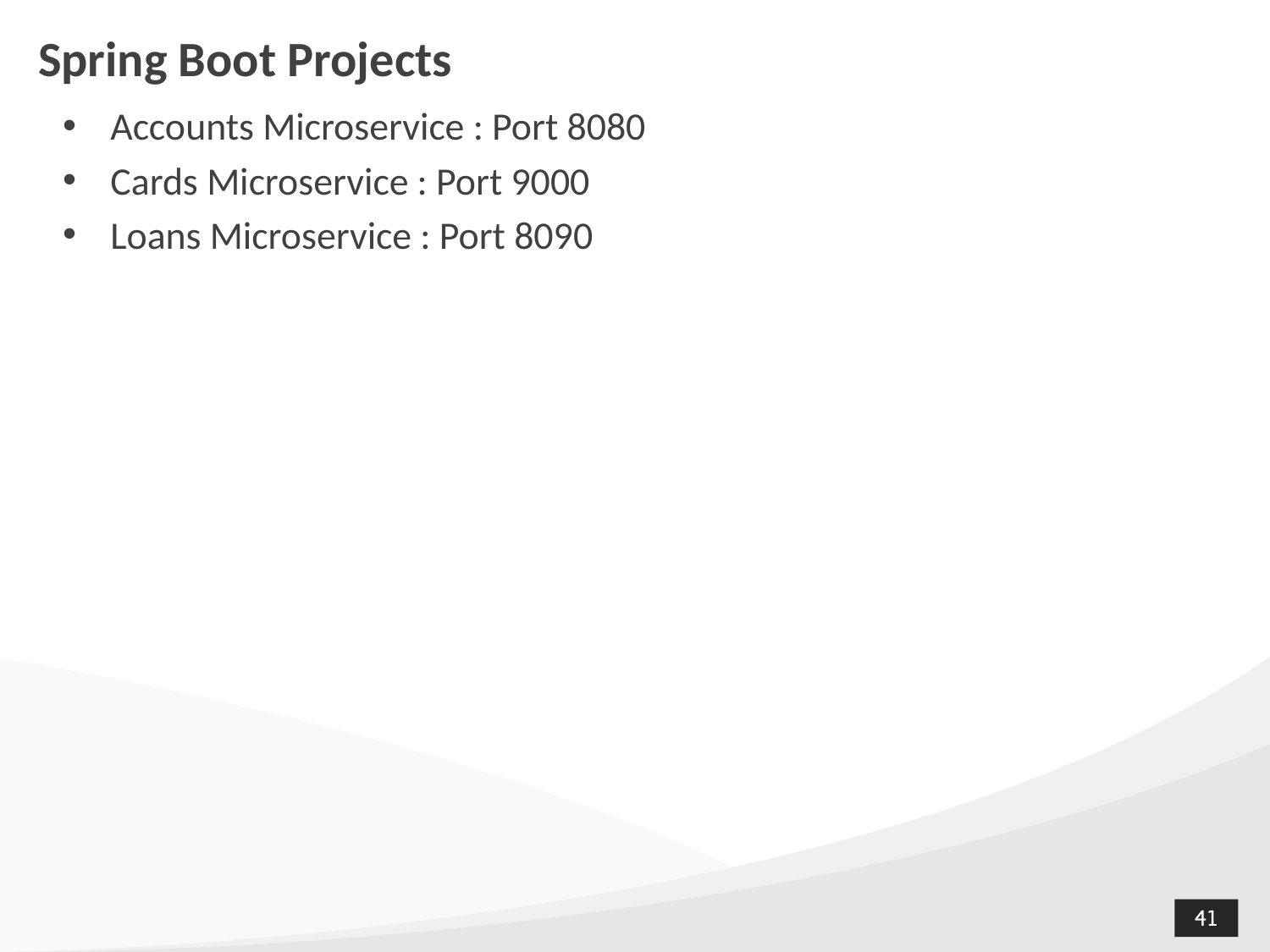

# Spring Boot Projects
Accounts Microservice : Port 8080
Cards Microservice : Port 9000
Loans Microservice : Port 8090